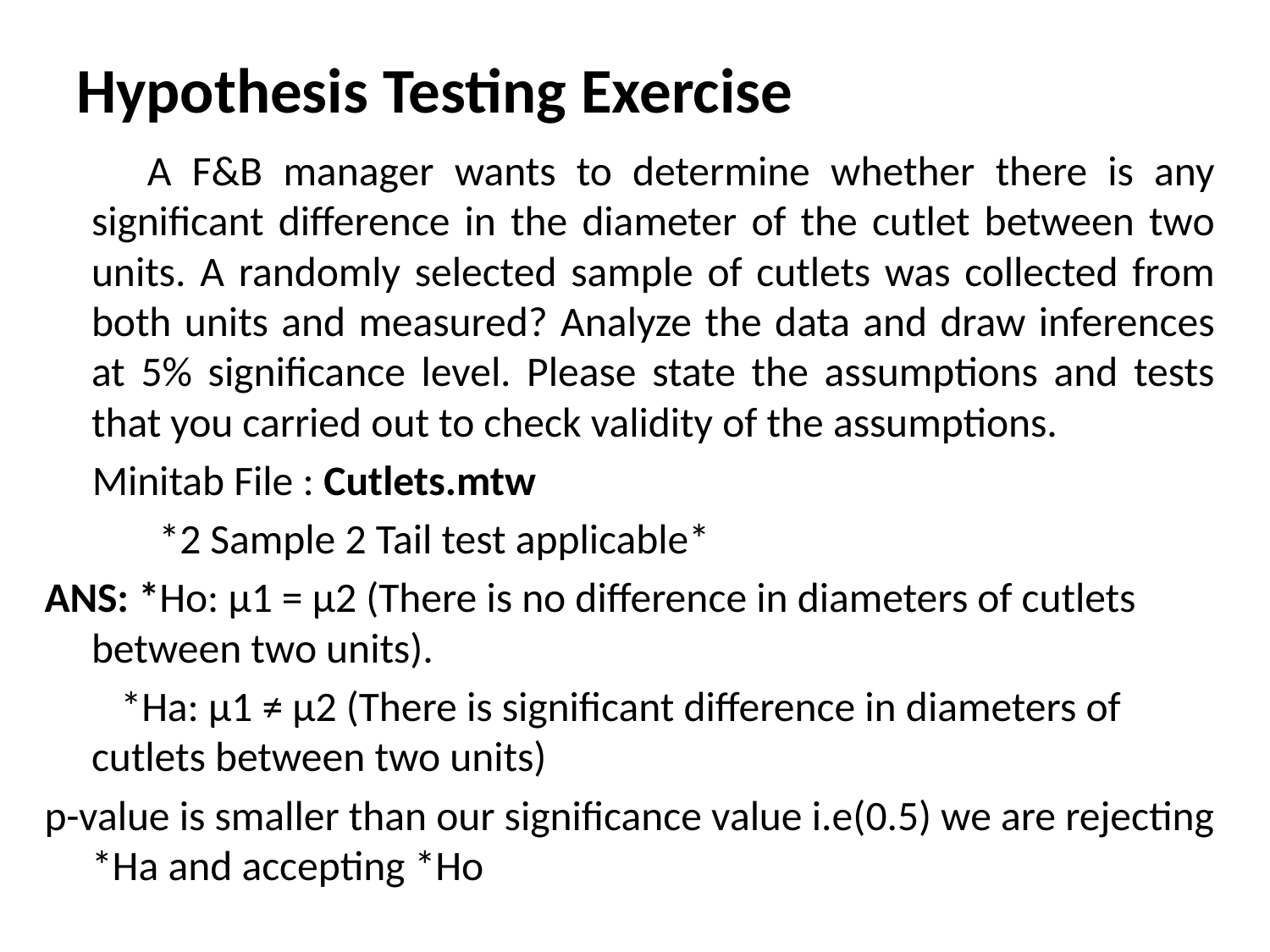

# Hypothesis Testing Exercise
     A F&B manager wants to determine whether there is any significant difference in the diameter of the cutlet between two units. A randomly selected sample of cutlets was collected from both units and measured? Analyze the data and draw inferences at 5% significance level. Please state the assumptions and tests that you carried out to check validity of the assumptions.
     Minitab File : Cutlets.mtw
            *2 Sample 2 Tail test applicable*
ANS: *Ho: μ1 = μ2 (There is no difference in diameters of cutlets between two units).
        *Ha: μ1 ≠ μ2 (There is significant difference in diameters of cutlets between two units)
p-value is smaller than our significance value i.e(0.5) we are rejecting *Ha and accepting *Ho